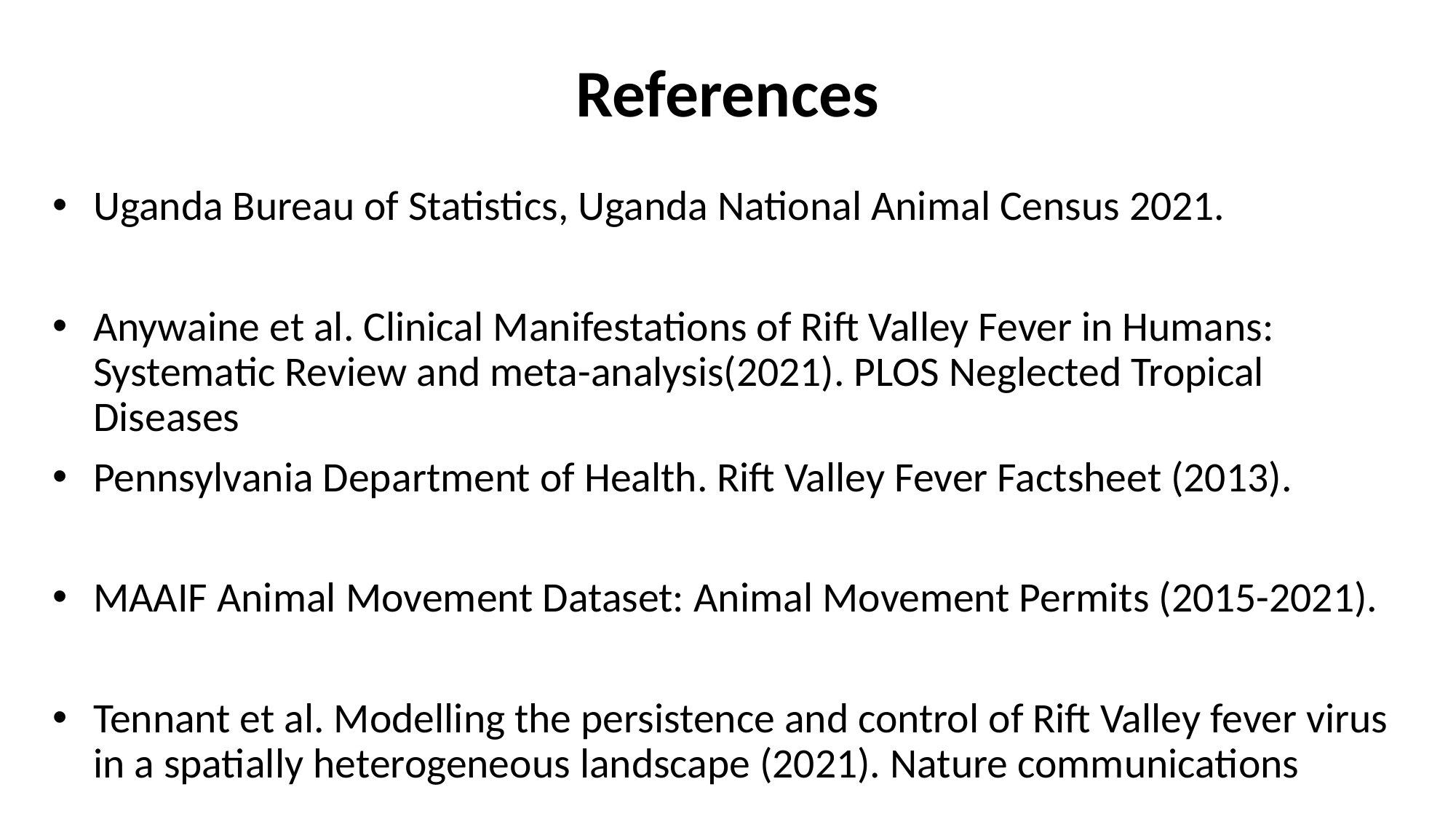

# References
Uganda Bureau of Statistics, Uganda National Animal Census 2021.

Anywaine et al. Clinical Manifestations of Rift Valley Fever in Humans: Systematic Review and meta-analysis(2021). PLOS Neglected Tropical Diseases
Pennsylvania Department of Health. Rift Valley Fever Factsheet (2013).

MAAIF Animal Movement Dataset: Animal Movement Permits (2015-2021).

Tennant et al. Modelling the persistence and control of Rift Valley fever virus in a spatially heterogeneous landscape (2021). Nature communications